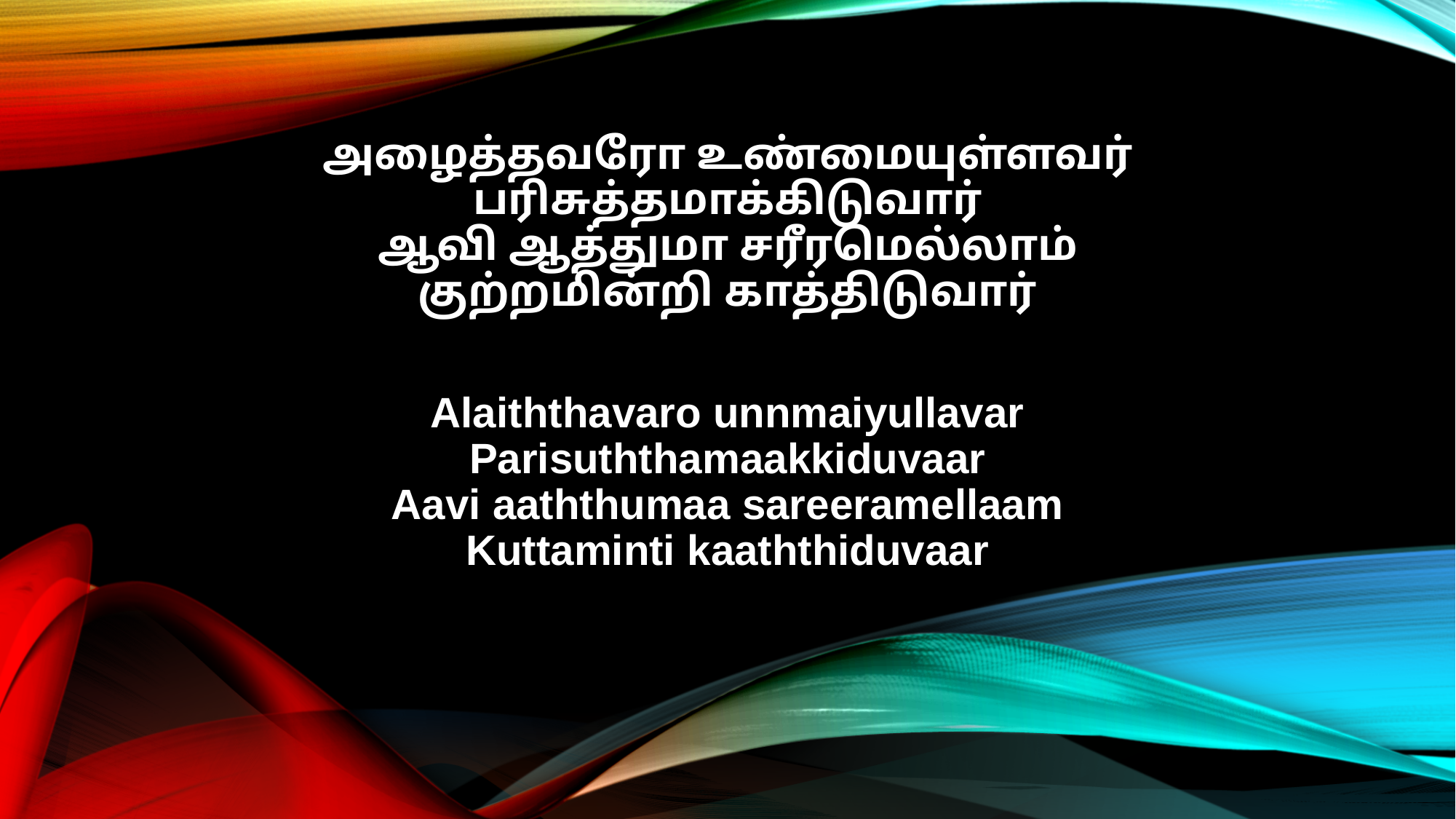

அழைத்தவரோ உண்மையுள்ளவர்
பரிசுத்தமாக்கிடுவார்
ஆவி ஆத்துமா சரீரமெல்லாம்
குற்றமின்றி காத்திடுவார்

Alaiththavaro unnmaiyullavar
Parisuththamaakkiduvaar
Aavi aaththumaa sareeramellaam
Kuttaminti kaaththiduvaar